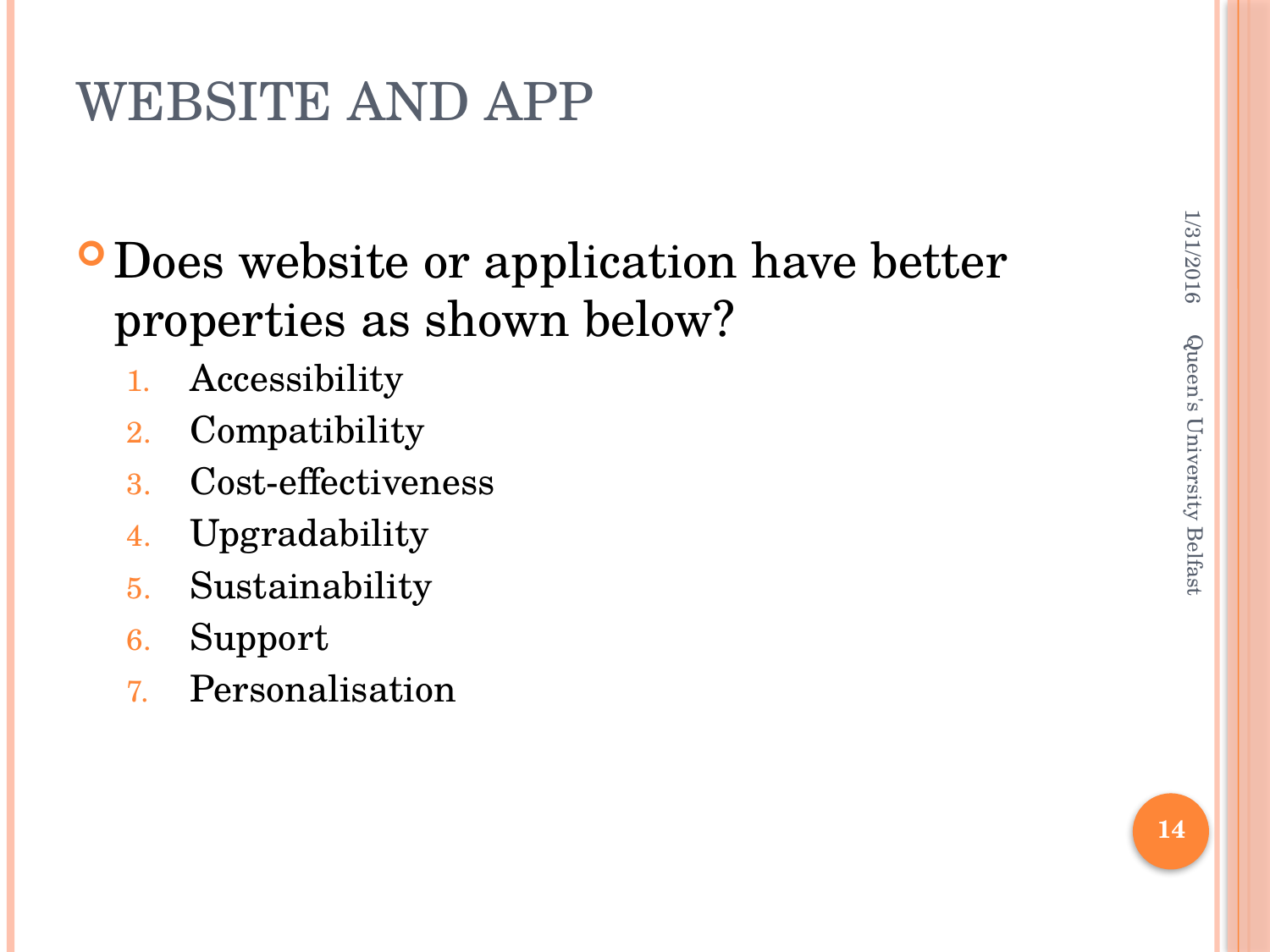

# Website and app
1/31/2016
Does website or application have better properties as shown below?
Accessibility
Compatibility
Cost-effectiveness
Upgradability
Sustainability
Support
Personalisation

Queen's University Belfast
14